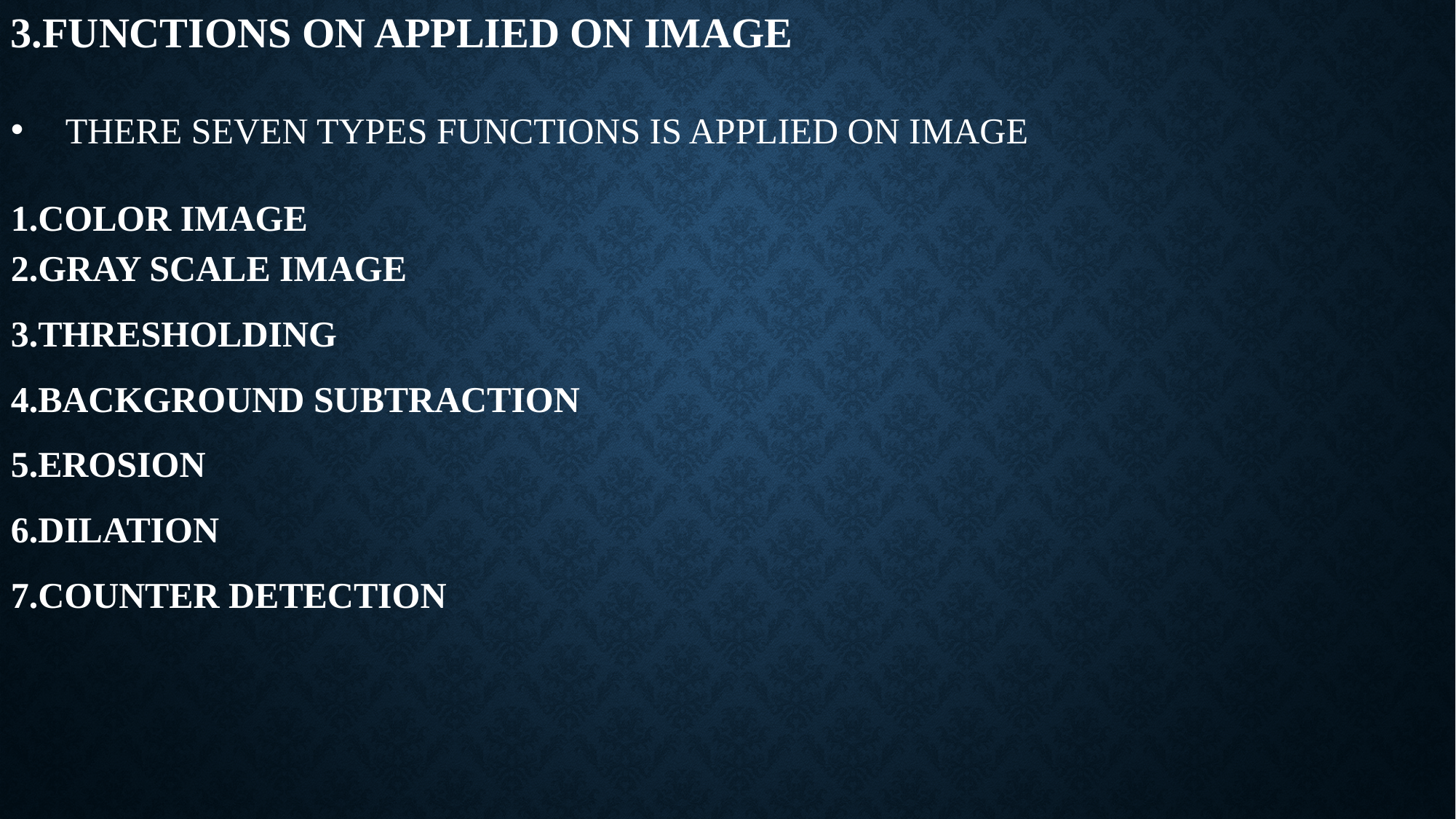

3.FUNCTIONS ON APPLIED ON IMAGE

THERE SEVEN TYPES FUNCTIONS IS APPLIED ON IMAGE

1.COLOR IMAGE
2.GRAY SCALE IMAGE
3.THRESHOLDING
4.BACKGROUND SUBTRACTION
5.EROSION
6.DILATION
7.COUNTER DETECTION